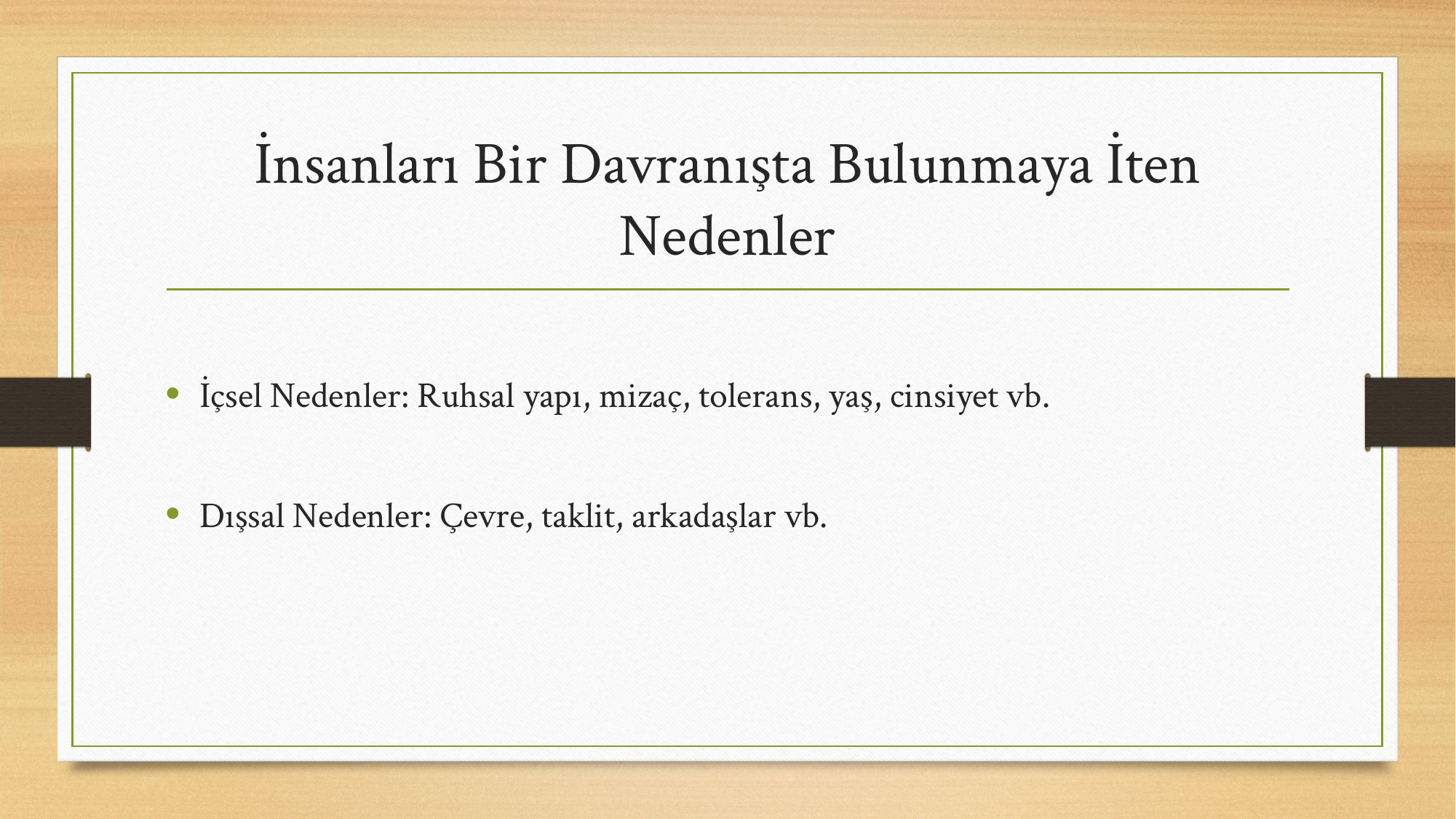

# İnsanları Bir Davranışta Bulunmaya İten Nedenler

İçsel Nedenler: Ruhsal yapı, mizaç, tolerans, yaş, cinsiyet vb.

Dışsal Nedenler: Çevre, taklit, arkadaşlar vb.